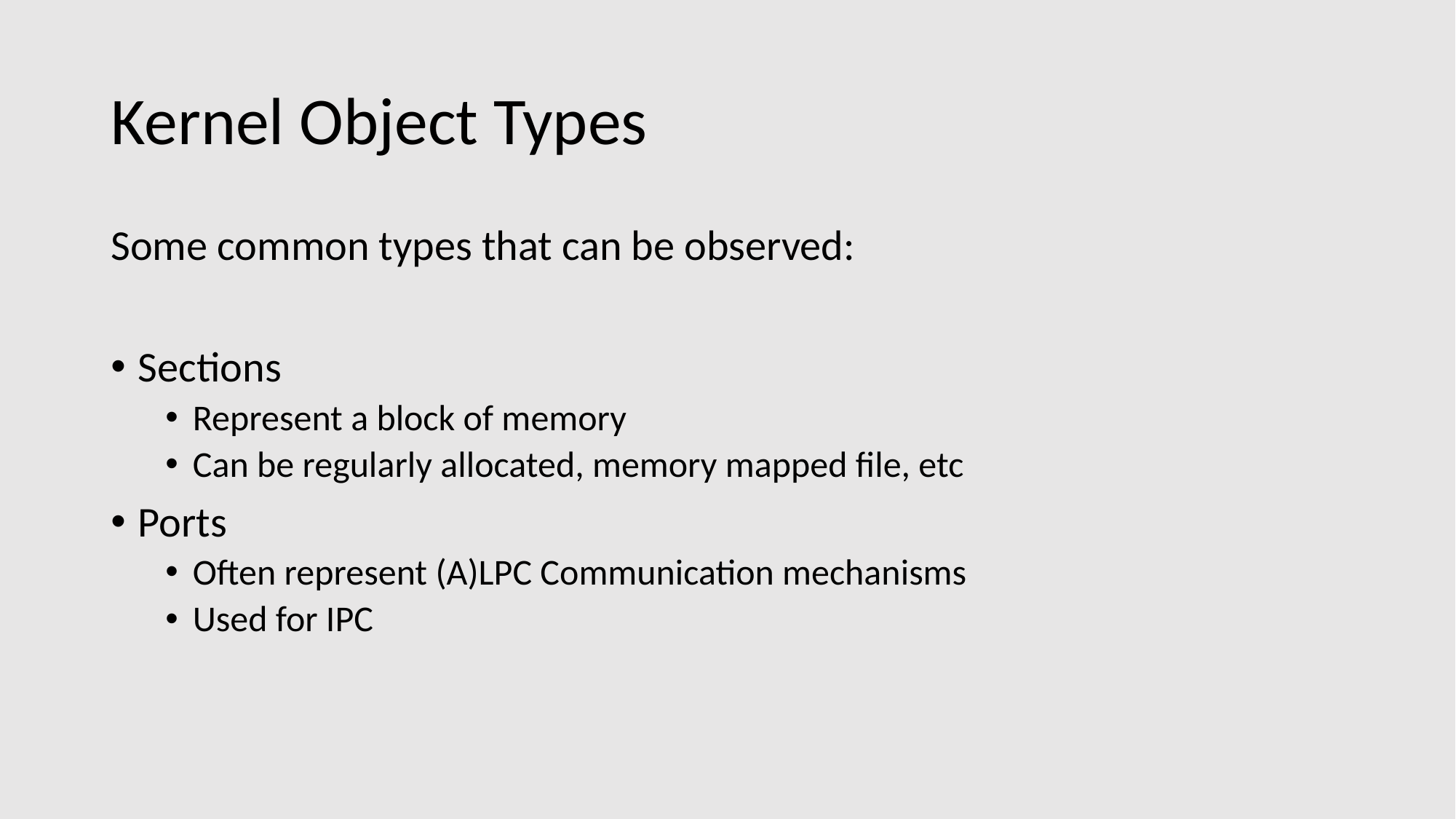

# Kernel Object Types
Some common types that can be observed:

Sections
Represent a block of memory
Can be regularly allocated, memory mapped file, etc
Ports
Often represent (A)LPC Communication mechanisms
Used for IPC